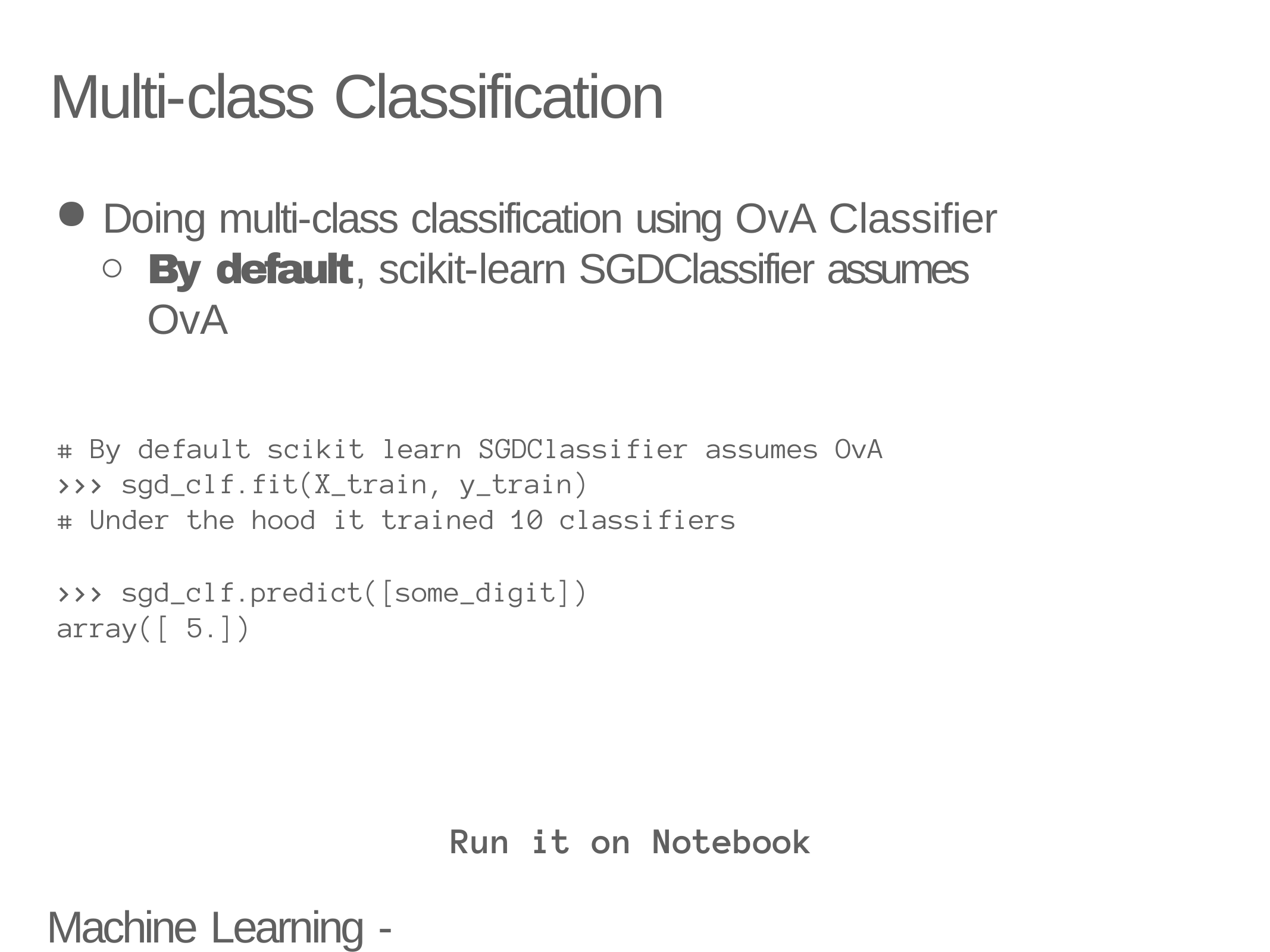

# Multi-class Classification
Doing multi-class classification using OvA Classifier
By default, scikit-learn SGDClassifier assumes OvA
# By default scikit learn SGDClassifier assumes OvA
>>> sgd_clf.fit(X_train, y_train)
# Under the hood it trained 10 classifiers

>>> sgd_clf.predict([some_digit]) array([ 5.])
Run it on Notebook
Machine Learning - Classfication